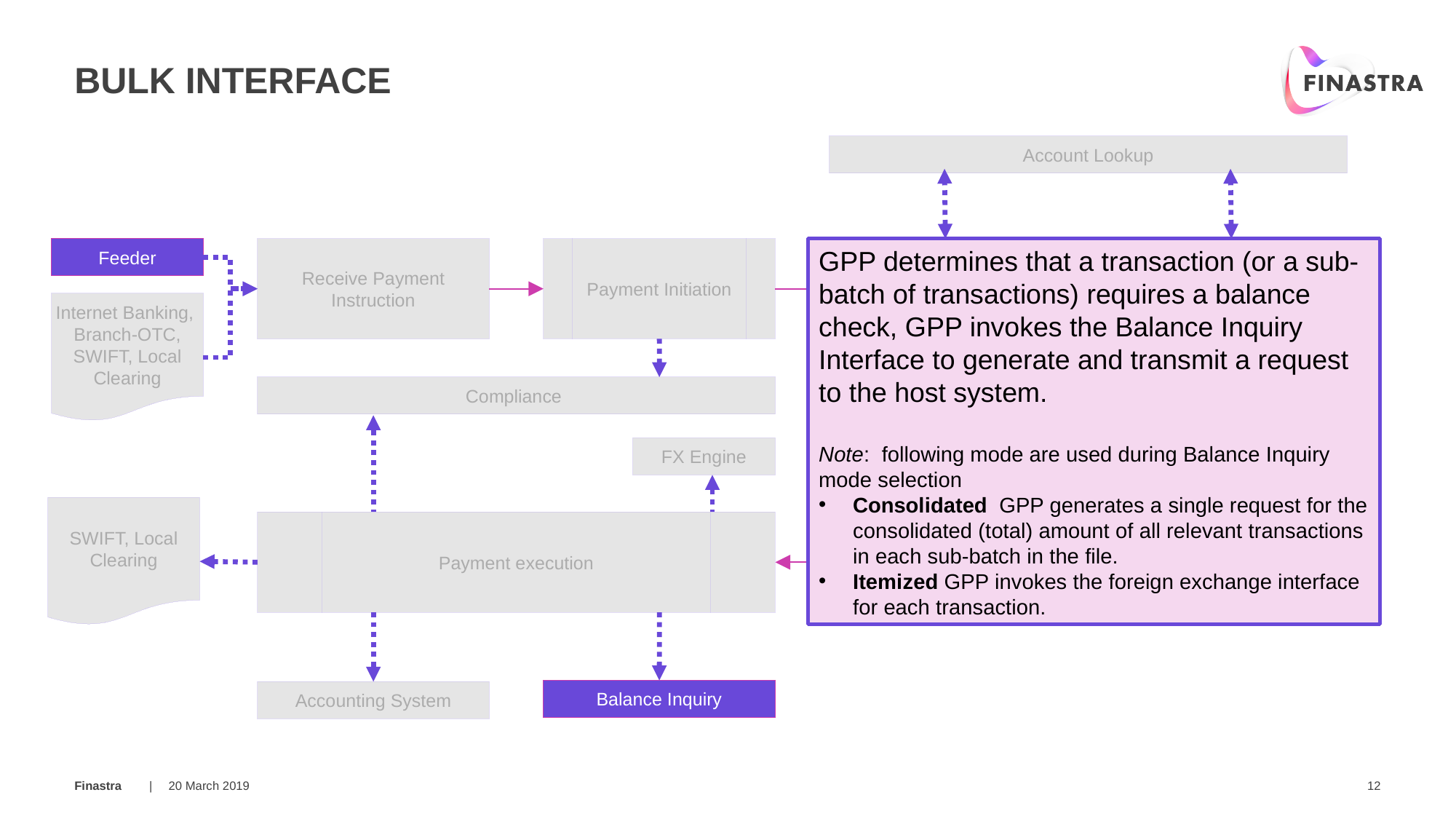

# Bulk Interface
Account Lookup
Feeder
Receive Payment Instruction
Payment Initiation
GPP determines that a transaction (or a sub-batch of transactions) requires a balance check, GPP invokes the Balance Inquiry Interface to generate and transmit a request to the host system.

Note:  following mode are used during Balance Inquiry mode selection
Consolidated  GPP generates a single request for the consolidated (total) amount of all relevant transactions in each sub-batch in the file.
Itemized GPP invokes the foreign exchange interface for each transaction.
Debit Side Processing
Credit Side Processing
Internet Banking,  Branch-OTC, SWIFT, Local Clearing
Compliance
FX Engine
SWIFT, Local Clearing
Payment execution
Fees Processing
MOP Selection Value Date and Cut Offs
Balance Inquiry
Accounting System
20 March 2019
12